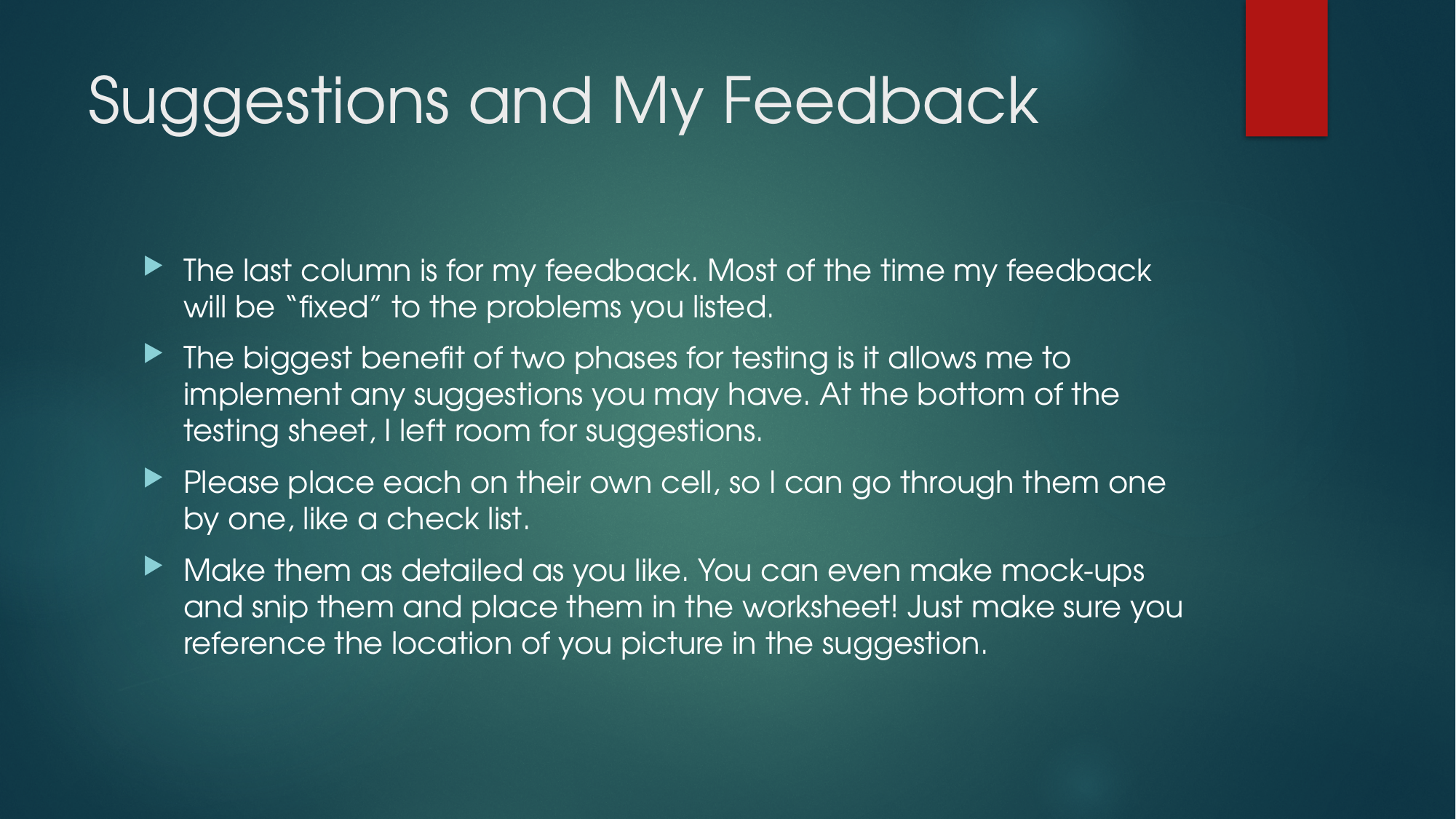

# Suggestions and My Feedback
The last column is for my feedback. Most of the time my feedback will be “fixed” to the problems you listed.
The biggest benefit of two phases for testing is it allows me to implement any suggestions you may have. At the bottom of the testing sheet, I left room for suggestions.
Please place each on their own cell, so I can go through them one by one, like a check list.
Make them as detailed as you like. You can even make mock-ups and snip them and place them in the worksheet! Just make sure you reference the location of you picture in the suggestion.